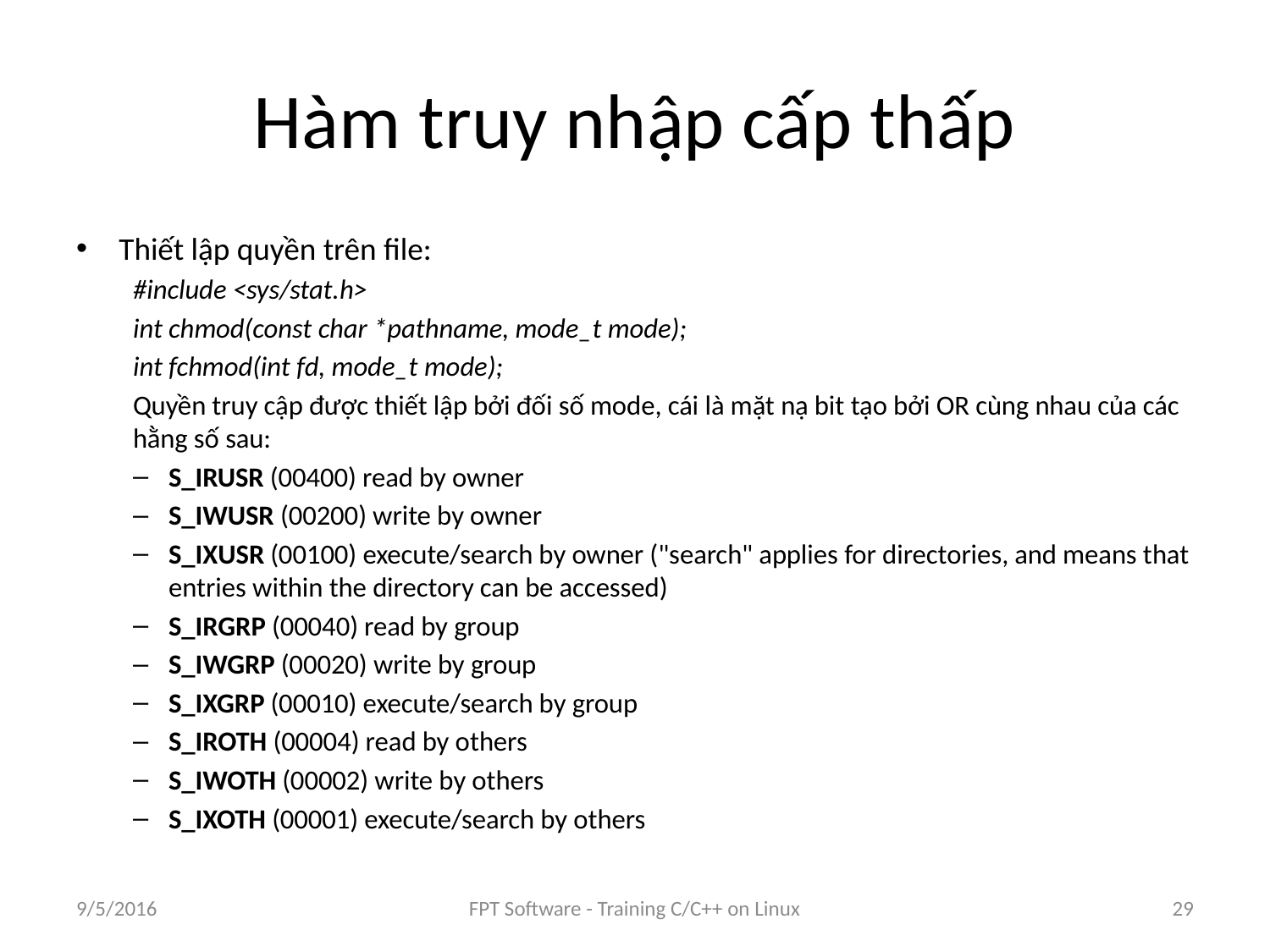

# Hàm truy nhập cấp thấp
Thiết lập quyền trên file:
#include <sys/stat.h>
int chmod(const char *pathname, mode_t mode);
int fchmod(int fd, mode_t mode);
Quyền truy cập được thiết lập bởi đối số mode, cái là mặt nạ bit tạo bởi OR cùng nhau của các hằng số sau:
S_IRUSR (00400) read by owner
S_IWUSR (00200) write by owner
S_IXUSR (00100) execute/search by owner ("search" applies for directories, and means that entries within the directory can be accessed)
S_IRGRP (00040) read by group
S_IWGRP (00020) write by group
S_IXGRP (00010) execute/search by group
S_IROTH (00004) read by others
S_IWOTH (00002) write by others
S_IXOTH (00001) execute/search by others

9/5/2016
FPT Software - Training C/C++ on Linux
29